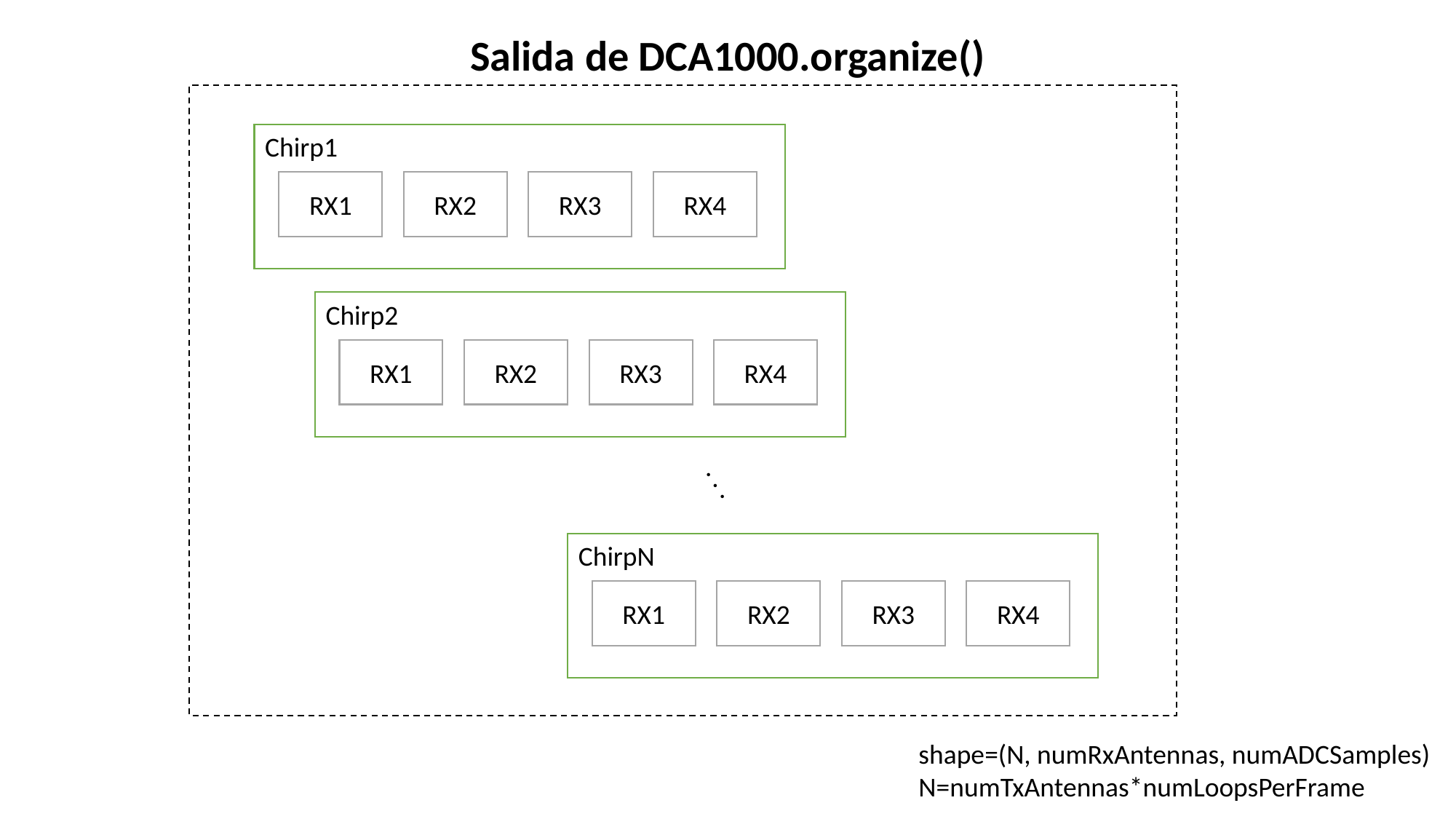

Salida de DCA1000.organize()

Chirp1
RX1
RX2
RX3
RX4
Chirp2
RX1
RX2
RX3
RX4
. . .
ChirpN
RX1
RX2
RX3
RX4
shape=(N, numRxAntennas, numADCSamples)
N=numTxAntennas*numLoopsPerFrame